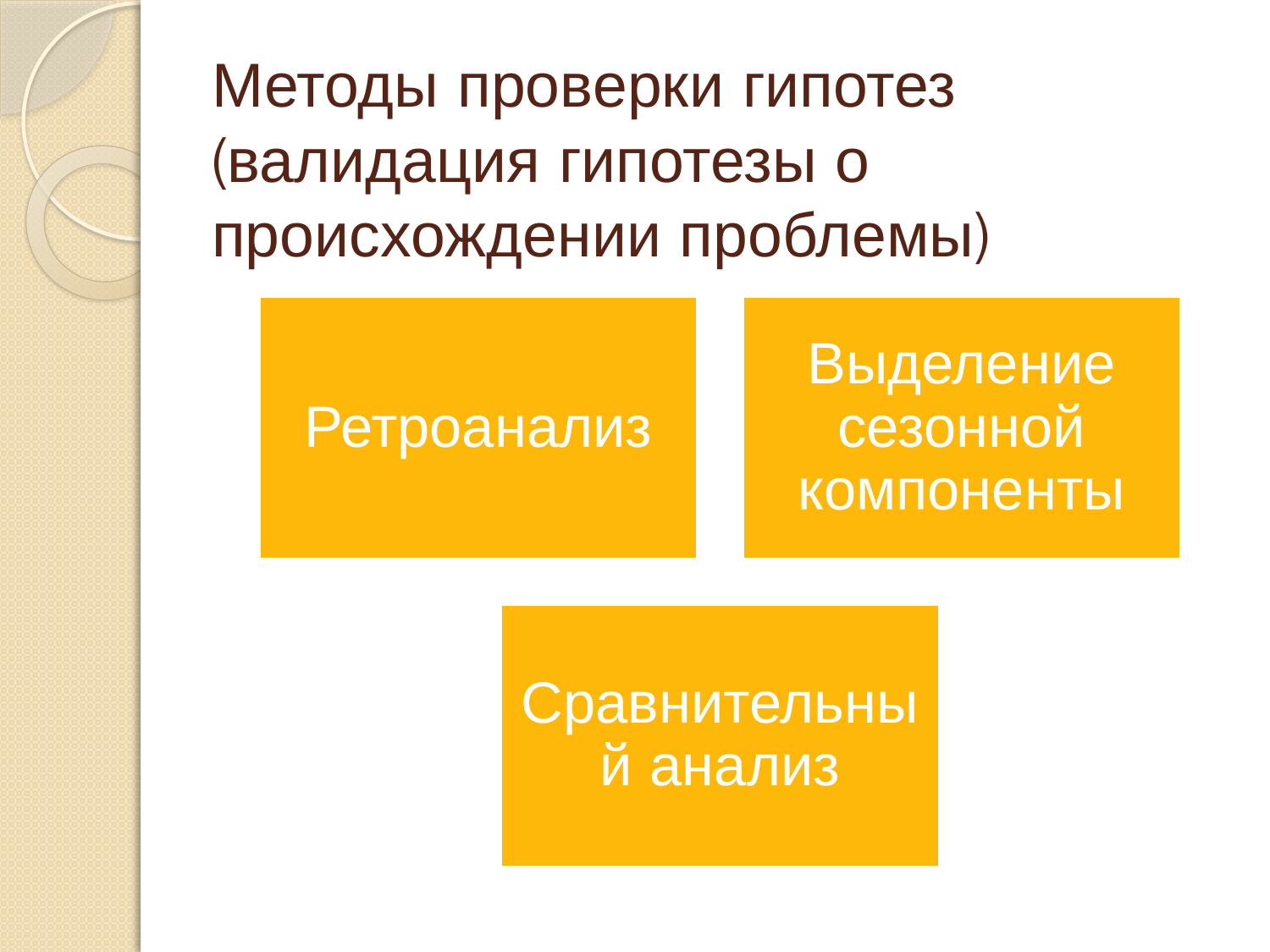

# Методы проверки гипотез (валидация гипотезы о происхождении проблемы)
Ретроанализ
Выделение сезонной компоненты
Сравнительный анализ